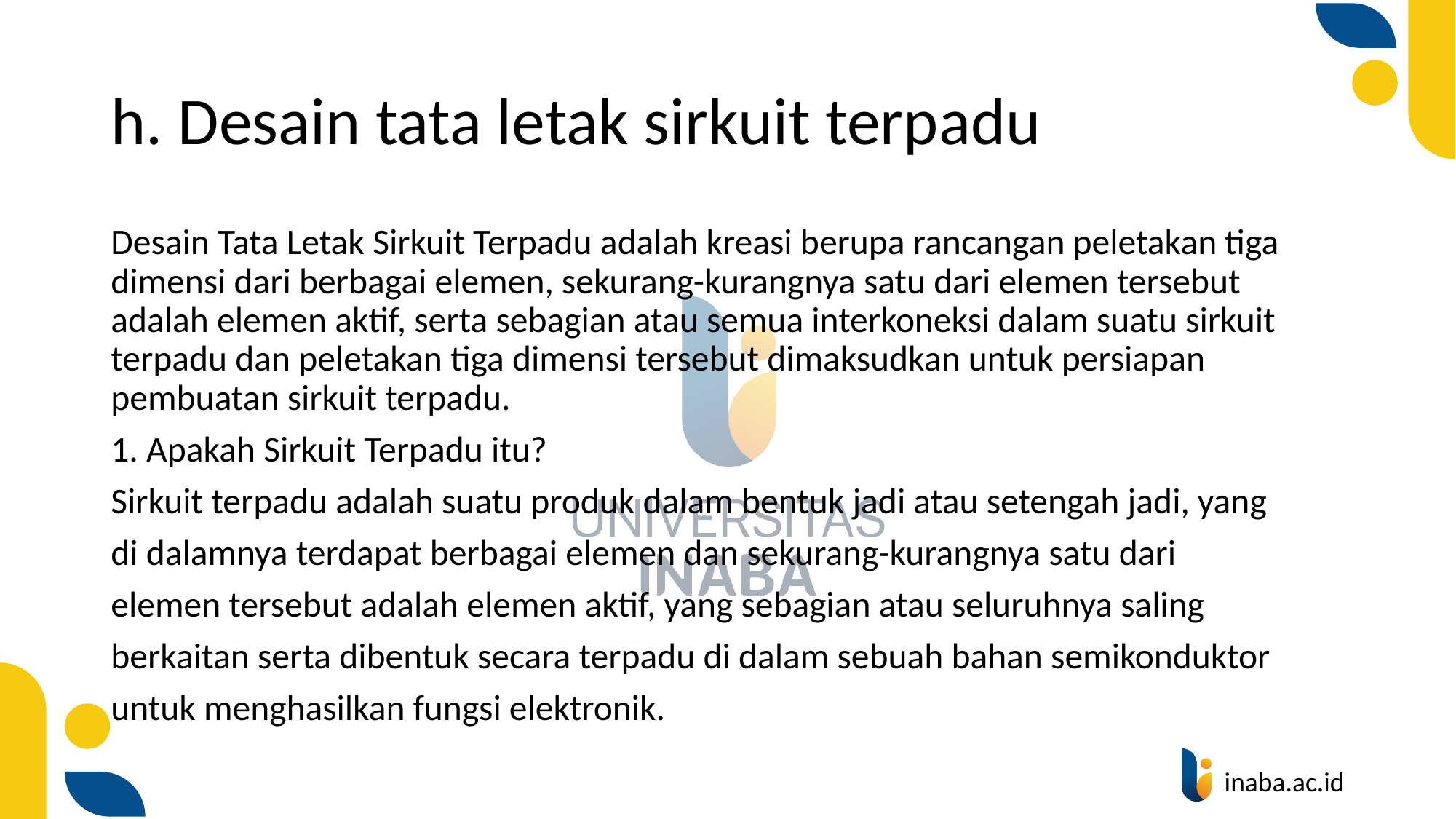

# h. Desain tata letak sirkuit terpadu
Desain Tata Letak Sirkuit Terpadu adalah kreasi berupa rancangan peletakan tiga dimensi dari berbagai elemen, sekurang-kurangnya satu dari elemen tersebut adalah elemen aktif, serta sebagian atau semua interkoneksi dalam suatu sirkuit terpadu dan peletakan tiga dimensi tersebut dimaksudkan untuk persiapan pembuatan sirkuit terpadu.
1. Apakah Sirkuit Terpadu itu?
Sirkuit terpadu adalah suatu produk dalam bentuk jadi atau setengah jadi, yang
di dalamnya terdapat berbagai elemen dan sekurang-kurangnya satu dari
elemen tersebut adalah elemen aktif, yang sebagian atau seluruhnya saling
berkaitan serta dibentuk secara terpadu di dalam sebuah bahan semikonduktor
untuk menghasilkan fungsi elektronik.